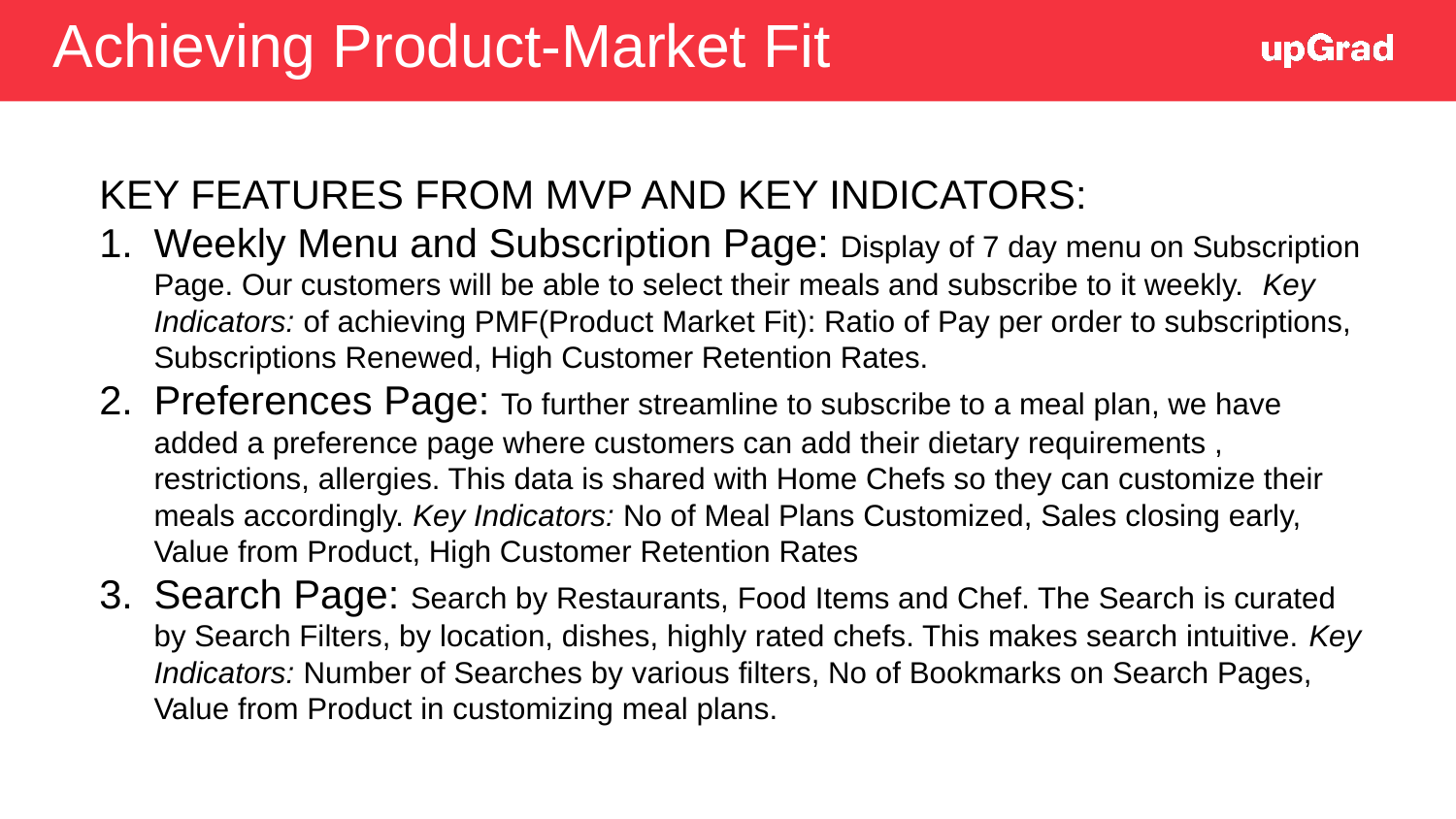

# Achieving Product-Market Fit

KEY FEATURES FROM MVP AND KEY INDICATORS:
Weekly Menu and Subscription Page: Display of 7 day menu on Subscription Page. Our customers will be able to select their meals and subscribe to it weekly.  Key Indicators: of achieving PMF(Product Market Fit): Ratio of Pay per order to subscriptions, Subscriptions Renewed, High Customer Retention Rates.
Preferences Page: To further streamline to subscribe to a meal plan, we have added a preference page where customers can add their dietary requirements , restrictions, allergies. This data is shared with Home Chefs so they can customize their meals accordingly. Key Indicators: No of Meal Plans Customized, Sales closing early, Value from Product, High Customer Retention Rates
Search Page: Search by Restaurants, Food Items and Chef. The Search is curated by Search Filters, by location, dishes, highly rated chefs. This makes search intuitive. Key Indicators: Number of Searches by various filters, No of Bookmarks on Search Pages, Value from Product in customizing meal plans.